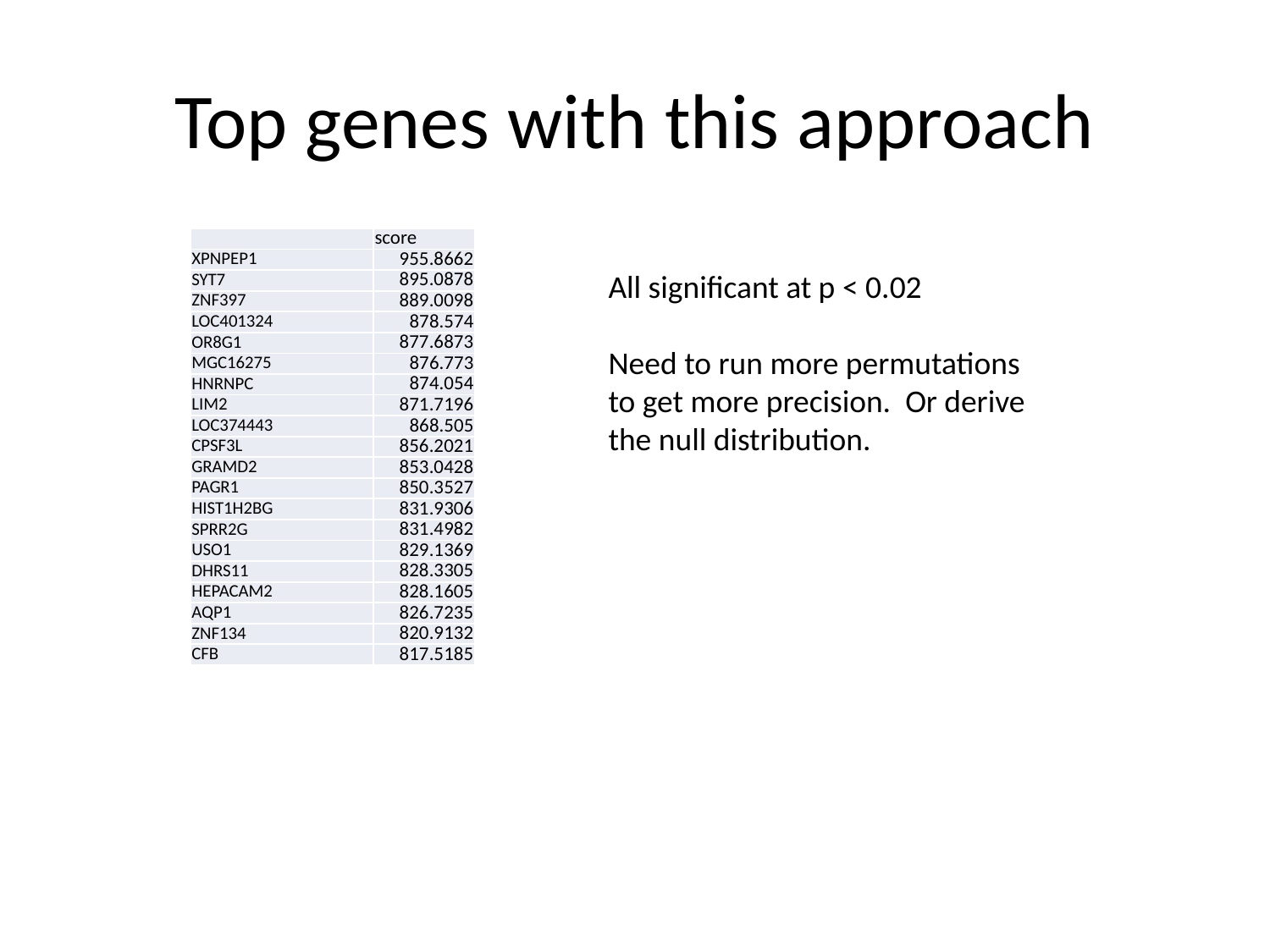

# Top genes with this approach
|  | score |
| --- | --- |
| XPNPEP1 | 955.8662 |
| SYT7 | 895.0878 |
| ZNF397 | 889.0098 |
| LOC401324 | 878.574 |
| OR8G1 | 877.6873 |
| MGC16275 | 876.773 |
| HNRNPC | 874.054 |
| LIM2 | 871.7196 |
| LOC374443 | 868.505 |
| CPSF3L | 856.2021 |
| GRAMD2 | 853.0428 |
| PAGR1 | 850.3527 |
| HIST1H2BG | 831.9306 |
| SPRR2G | 831.4982 |
| USO1 | 829.1369 |
| DHRS11 | 828.3305 |
| HEPACAM2 | 828.1605 |
| AQP1 | 826.7235 |
| ZNF134 | 820.9132 |
| CFB | 817.5185 |
All significant at p < 0.02

Need to run more permutations to get more precision.  Or derive the null distribution.